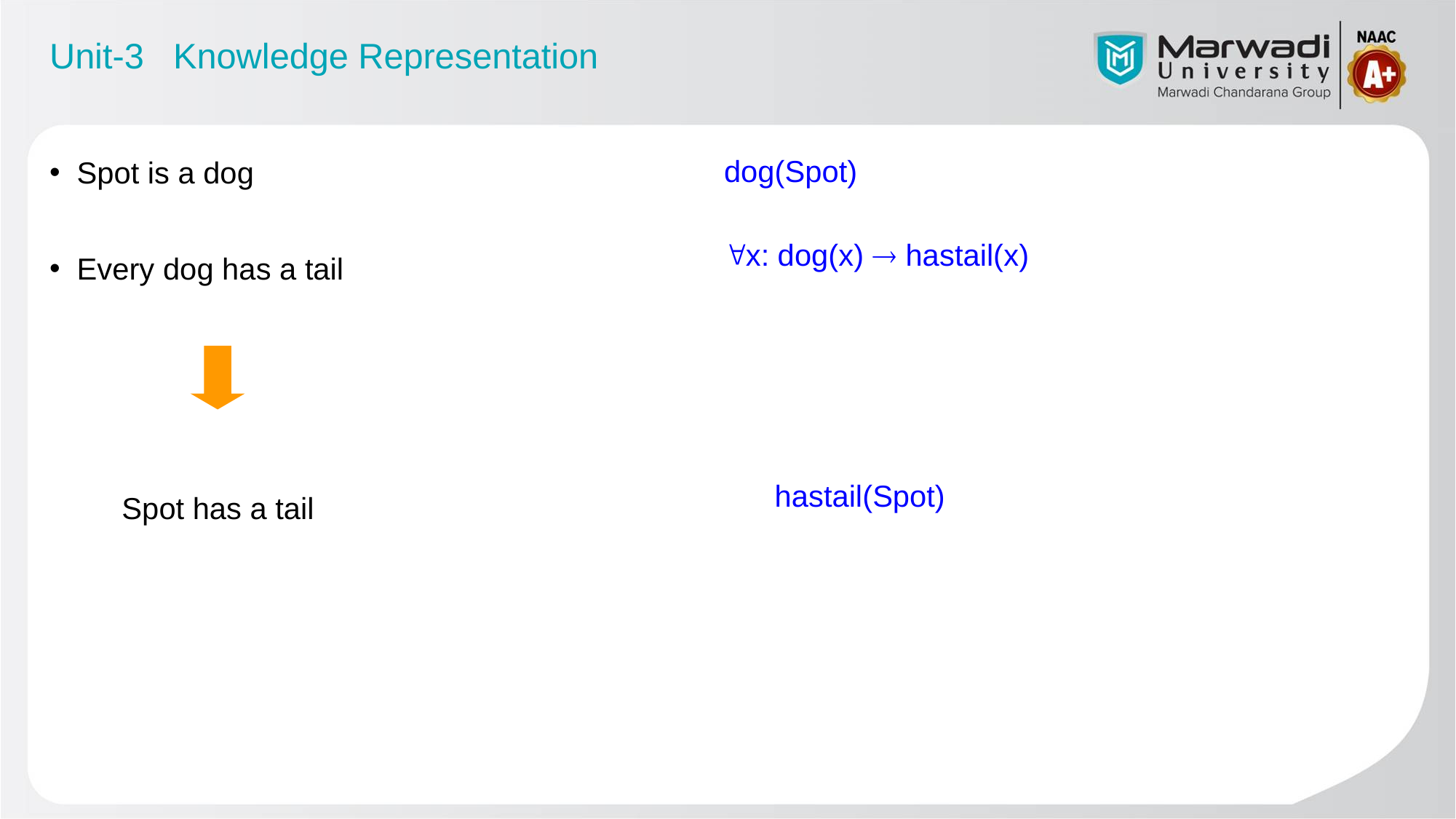

Unit-3   Knowledge Representation

Spot is a dog

Every dog has a tail

       Spot has a tail
dog(Spot)
∀x: dog(x) → hastail(x)

hastail(Spot)